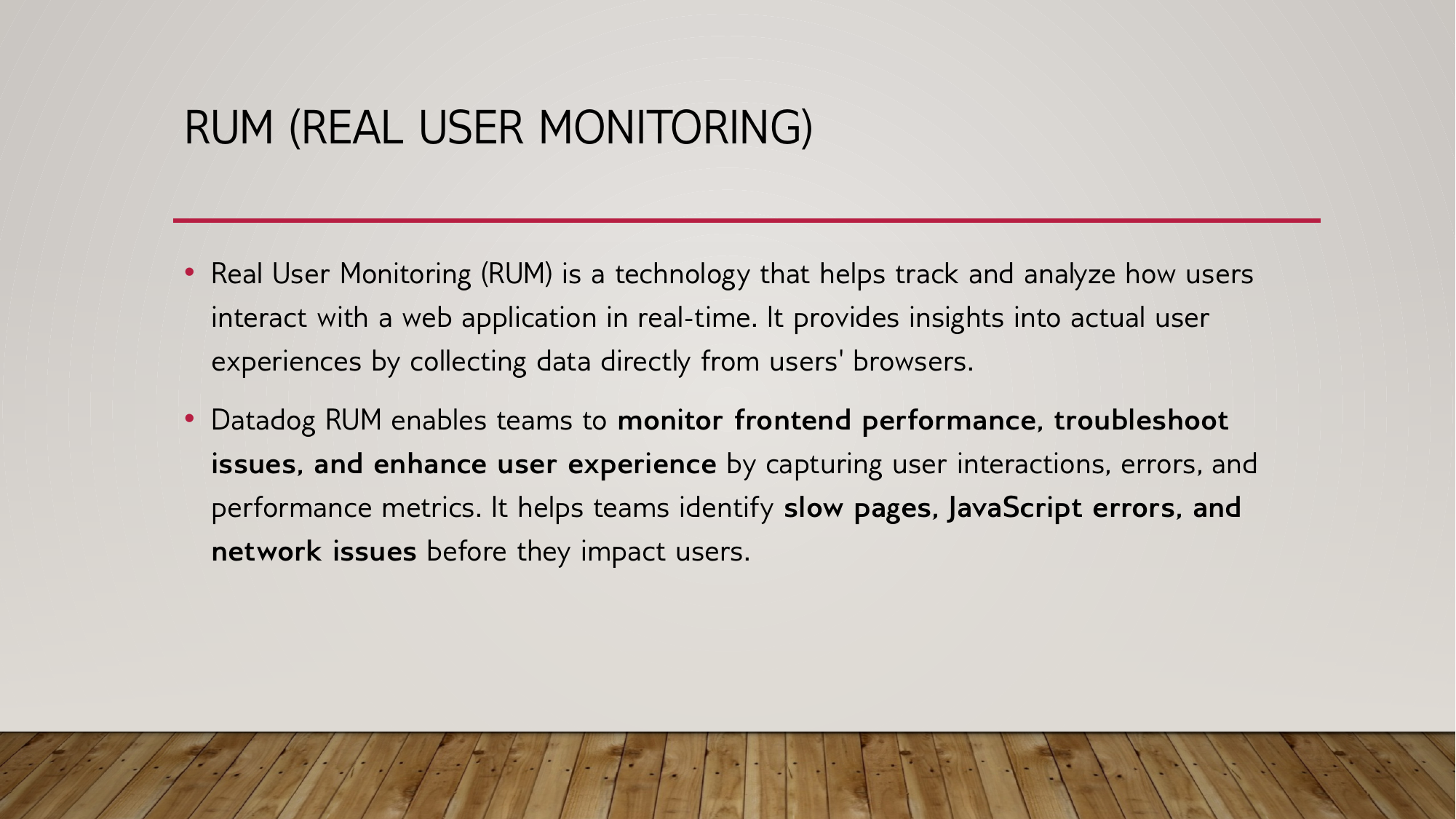

# RUM (Real user monitoring)
Real User Monitoring (RUM) is a technology that helps track and analyze how users interact with a web application in real-time. It provides insights into actual user experiences by collecting data directly from users' browsers.
Datadog RUM enables teams to monitor frontend performance, troubleshoot issues, and enhance user experience by capturing user interactions, errors, and performance metrics. It helps teams identify slow pages, JavaScript errors, and network issues before they impact users.